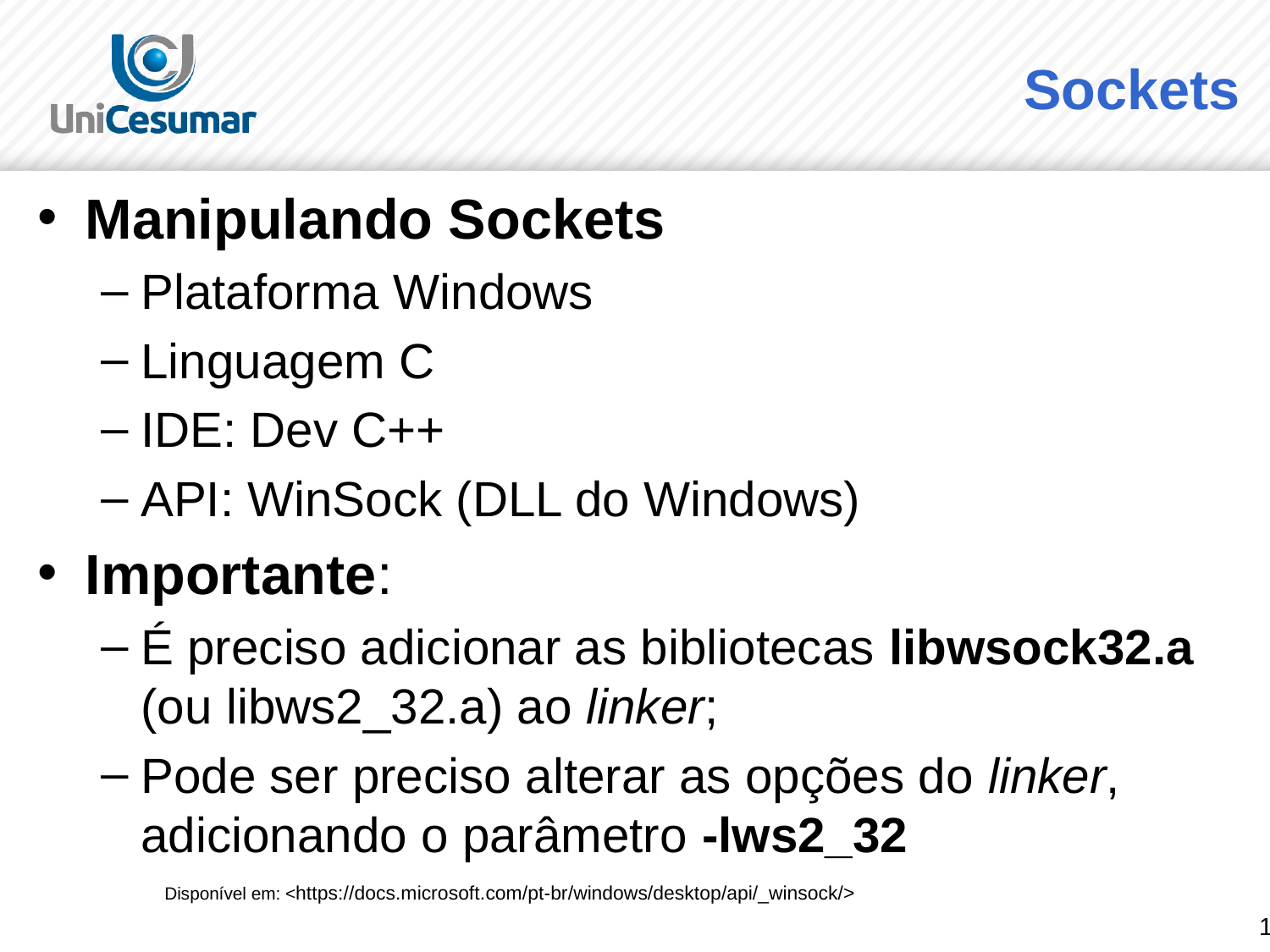

# Sockets
Manipulando Sockets
Plataforma Windows
Linguagem C
IDE: Dev C++
API: WinSock (DLL do Windows)
Importante:
É preciso adicionar as bibliotecas libwsock32.a (ou libws2_32.a) ao linker;
Pode ser preciso alterar as opções do linker, adicionando o parâmetro -lws2_32
	Disponível em: <https://docs.microsoft.com/pt-br/windows/desktop/api/_winsock/>